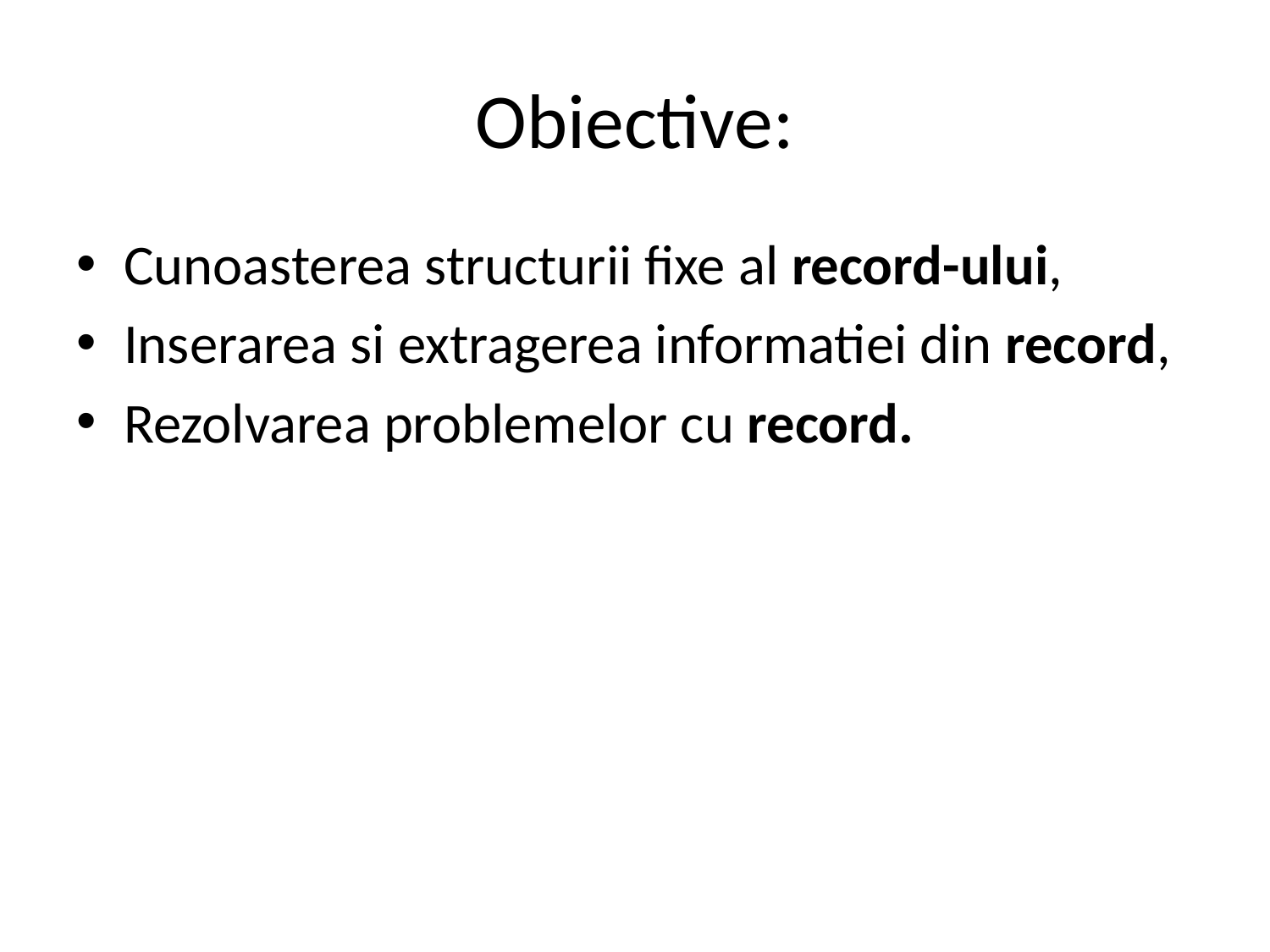

# Obiective:
Cunoasterea structurii fixe al record-ului,
Inserarea si extragerea informatiei din record,
Rezolvarea problemelor cu record.